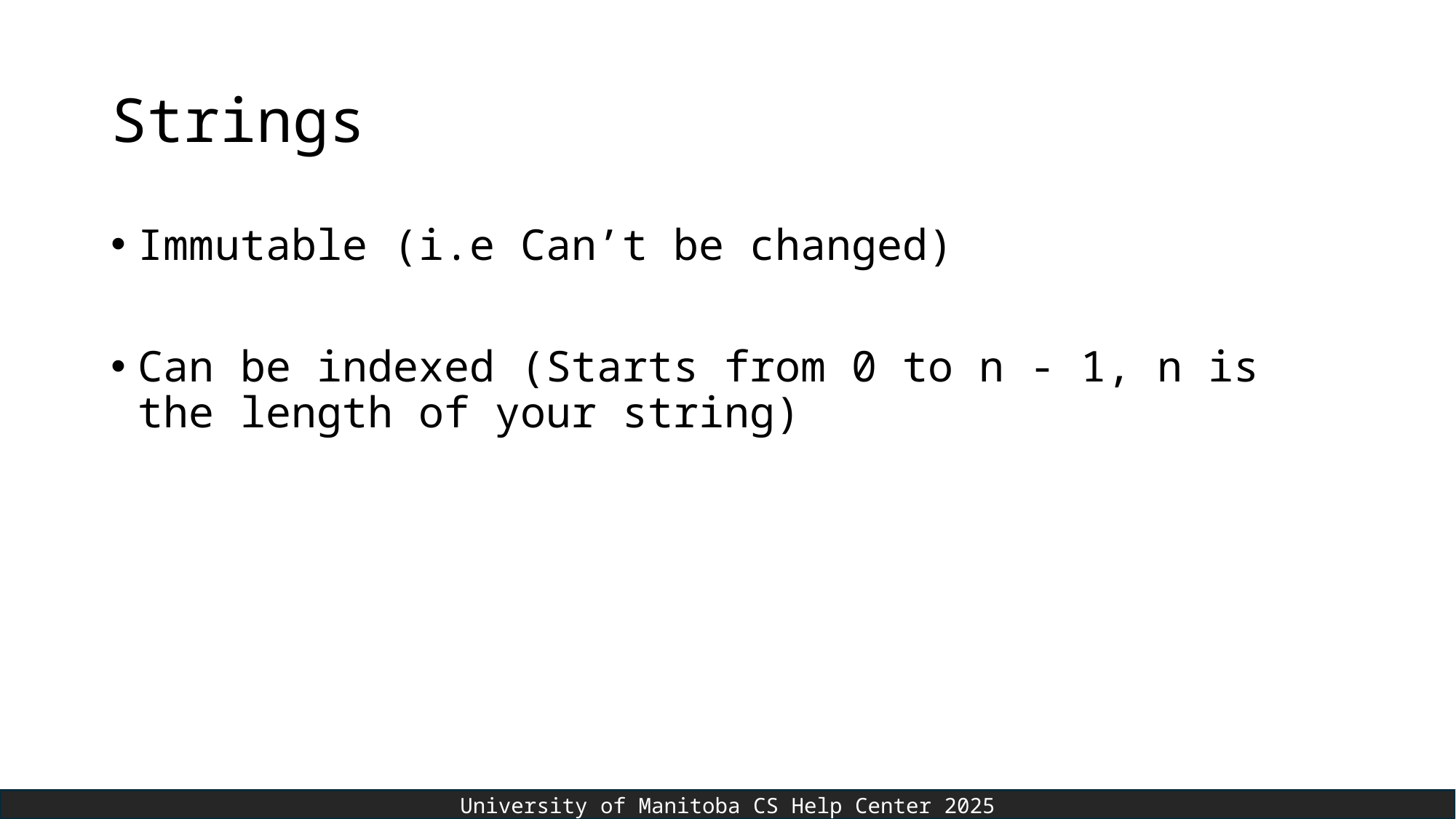

# Strings
Immutable (i.e Can’t be changed)

Can be indexed (Starts from 0 to n - 1, n is the length of your string)